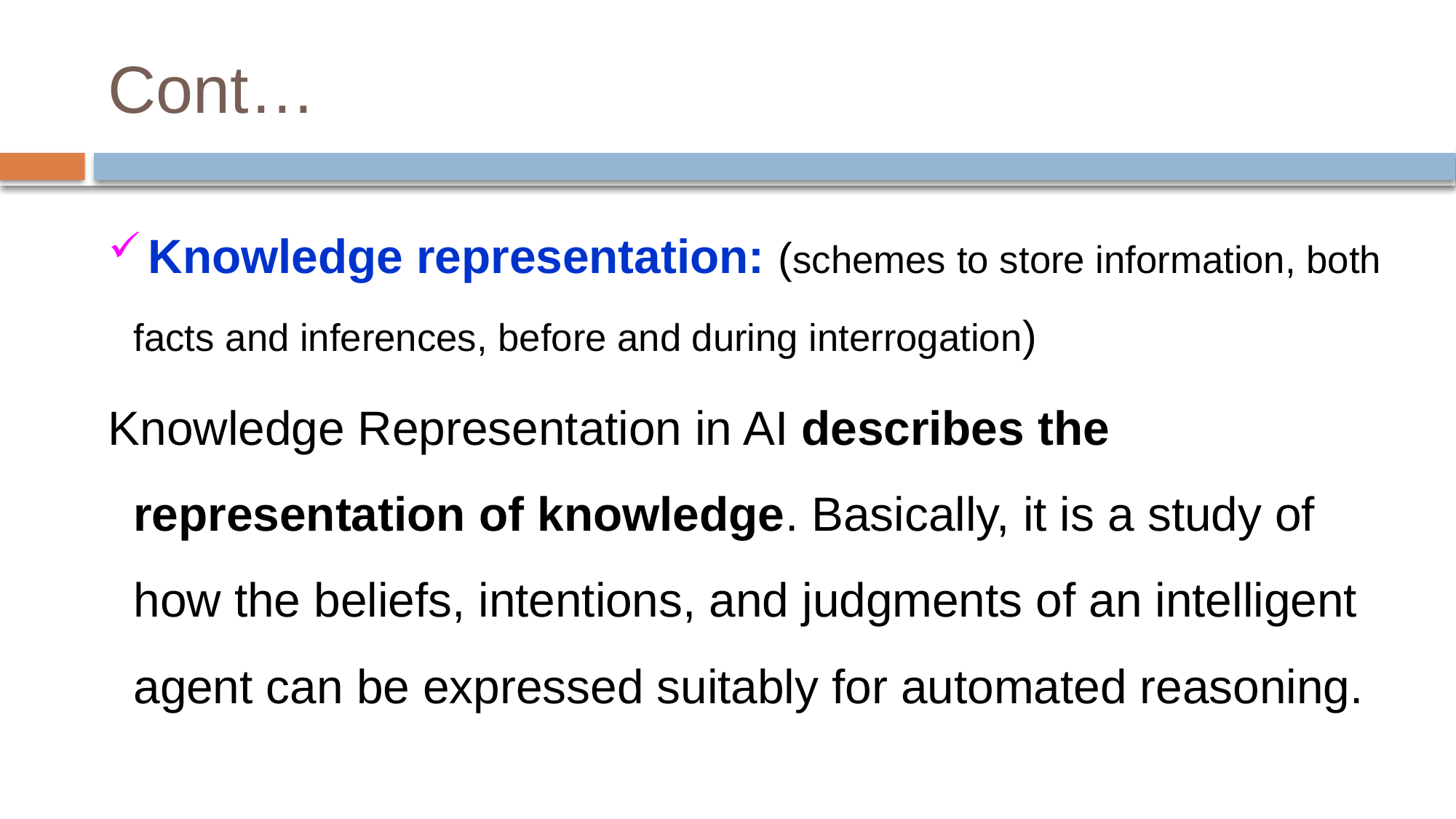

# Cont…
 Knowledge representation: (schemes to store information, both facts and inferences, before and during interrogation)
Knowledge Representation in AI describes the representation of knowledge. Basically, it is a study of how the beliefs, intentions, and judgments of an intelligent agent can be expressed suitably for automated reasoning.